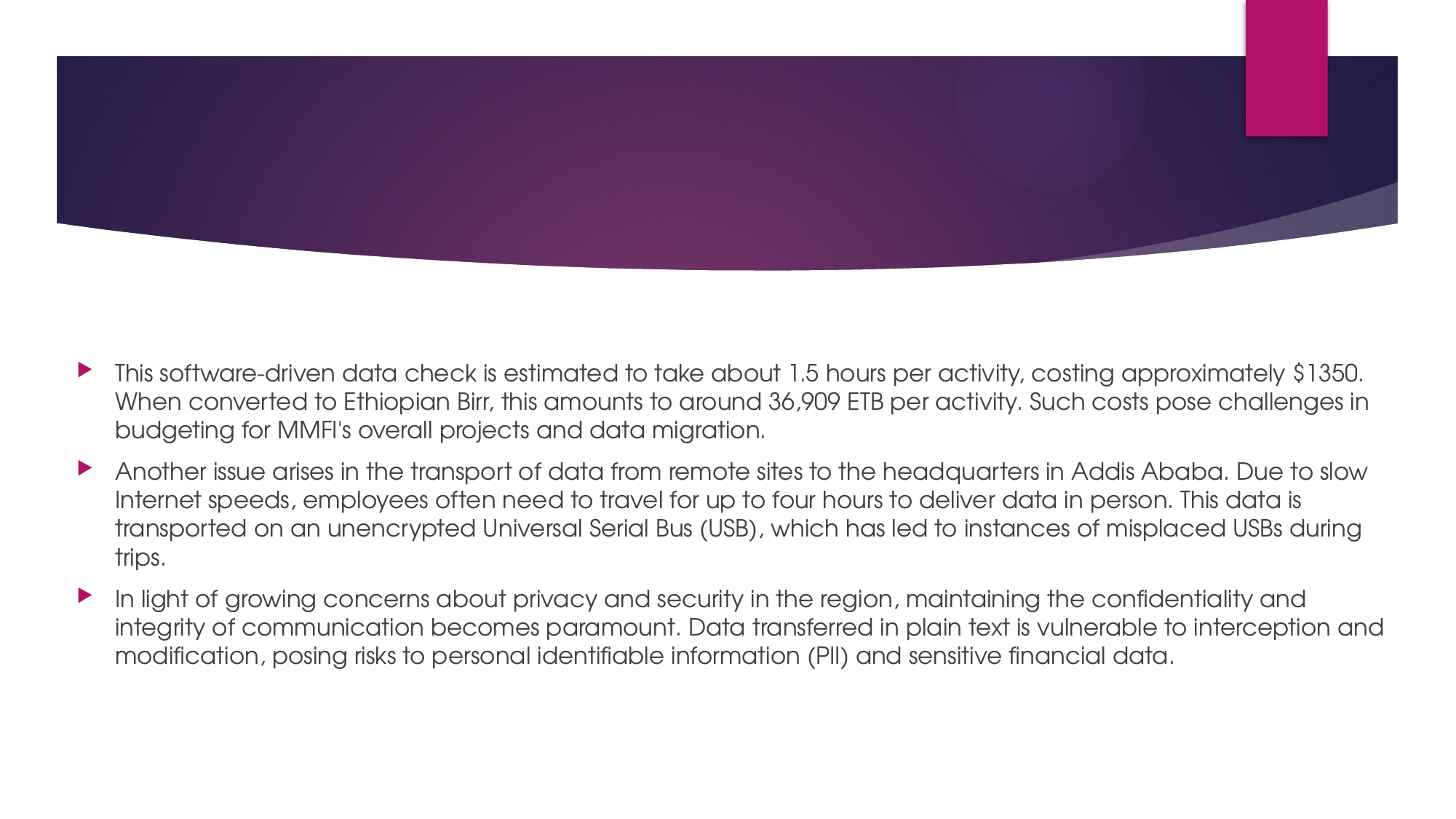

This software-driven data check is estimated to take about 1.5 hours per activity, costing approximately $1350. When converted to Ethiopian Birr, this amounts to around 36,909 ETB per activity. Such costs pose challenges in budgeting for MMFI's overall projects and data migration.
Another issue arises in the transport of data from remote sites to the headquarters in Addis Ababa. Due to slow Internet speeds, employees often need to travel for up to four hours to deliver data in person. This data is transported on an unencrypted Universal Serial Bus (USB), which has led to instances of misplaced USBs during trips.
In light of growing concerns about privacy and security in the region, maintaining the confidentiality and integrity of communication becomes paramount. Data transferred in plain text is vulnerable to interception and modification, posing risks to personal identifiable information (PII) and sensitive financial data.